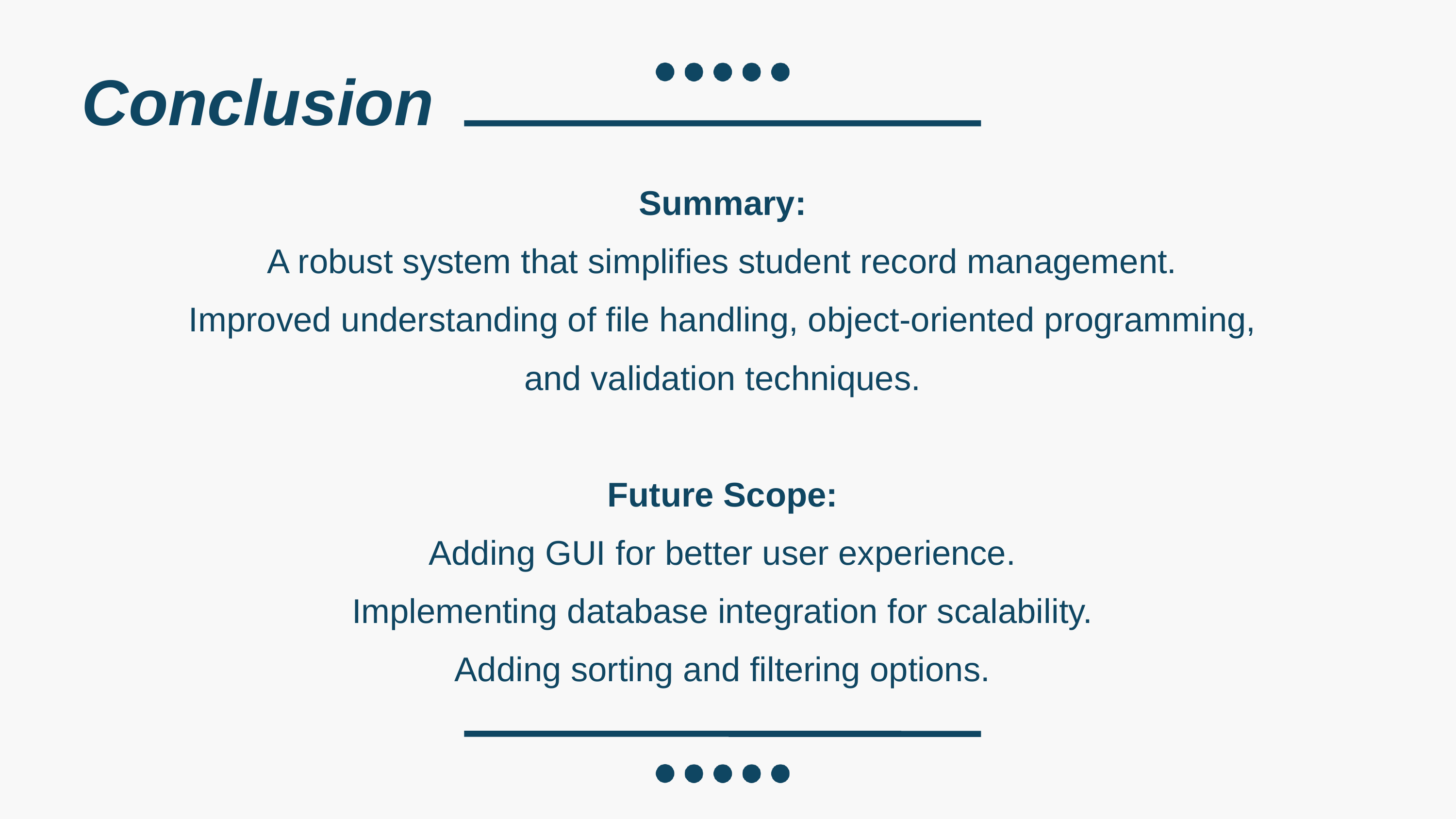

Conclusion

Summary:
A robust system that simplifies student record management.
Improved understanding of file handling, object-oriented programming, and validation techniques.

Future Scope:
Adding GUI for better user experience.
Implementing database integration for scalability.
Adding sorting and filtering options.